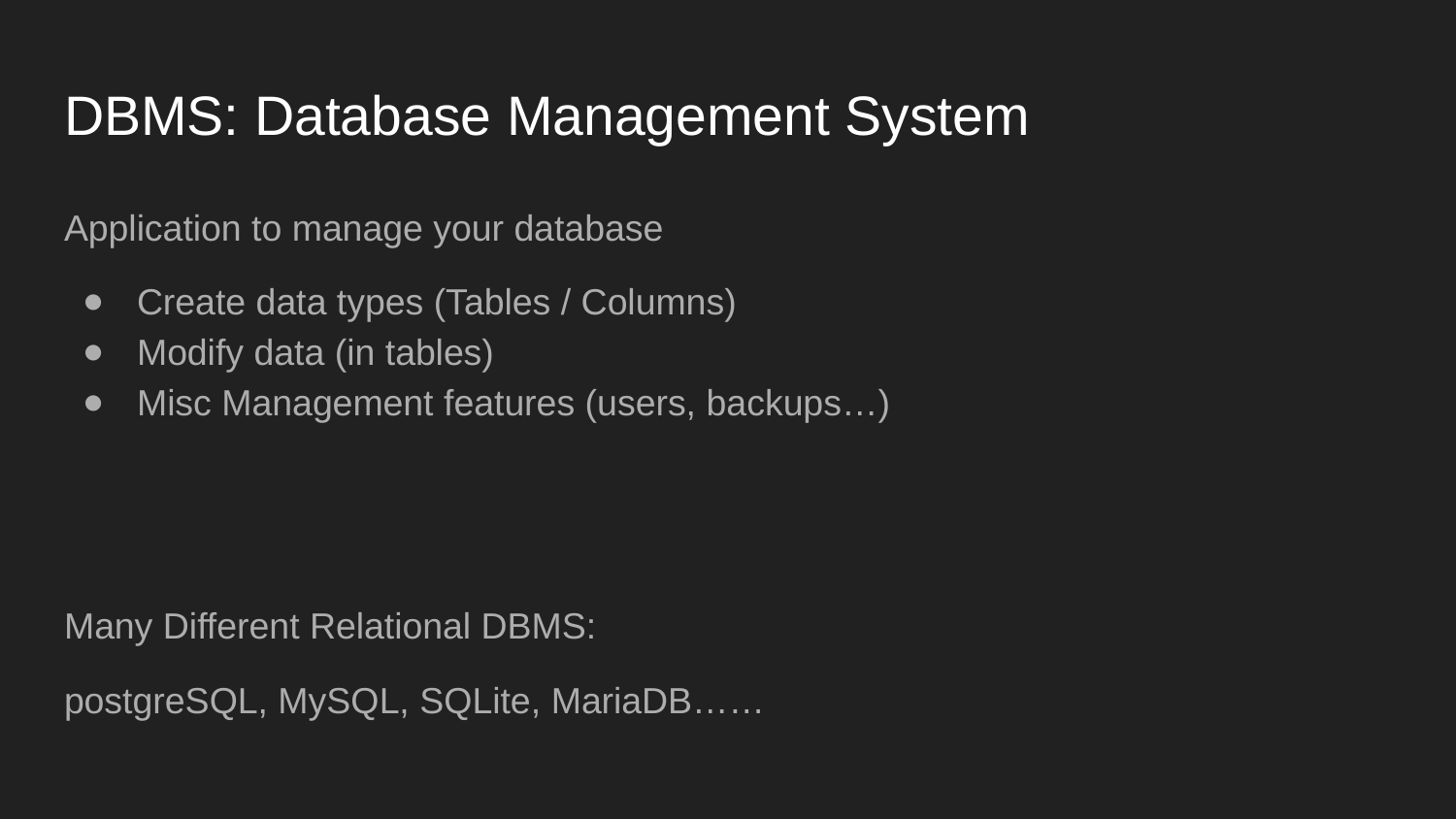

# DBMS: Database Management System
Application to manage your database
Create data types (Tables / Columns)
Modify data (in tables)
Misc Management features (users, backups…)

Many Different Relational DBMS:
postgreSQL, MySQL, SQLite, MariaDB……